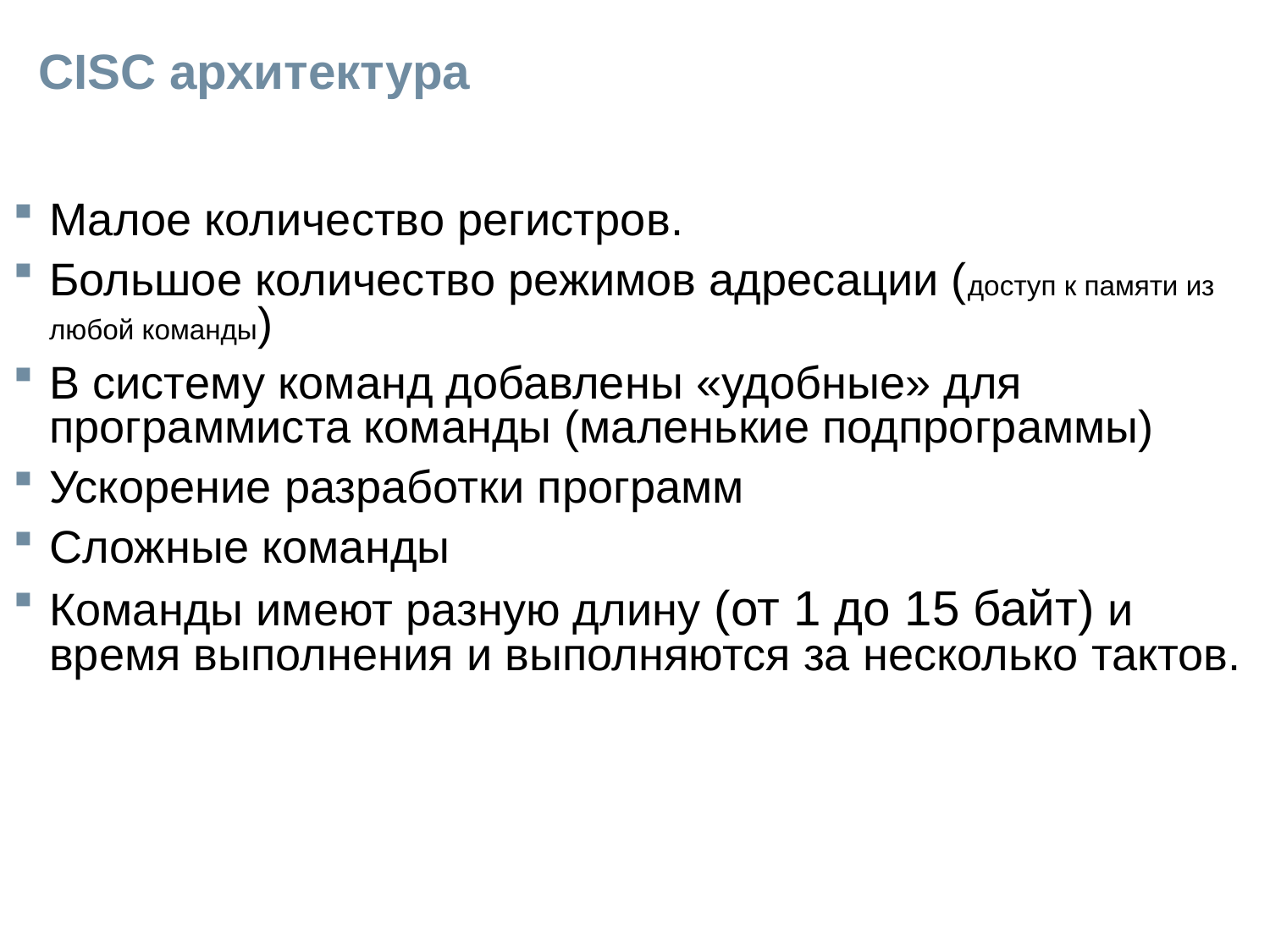

# CISC архитектура

Малое количество регистров.
Большое количество режимов адресации (доступ к памяти из любой команды)
В систему команд добавлены «удобные» для программиста команды (маленькие подпрограммы)
Ускорение разработки программ
Сложные команды
Команды имеют разную длину (от 1 до 15 байт) и время выполнения и выполняются за несколько тактов.